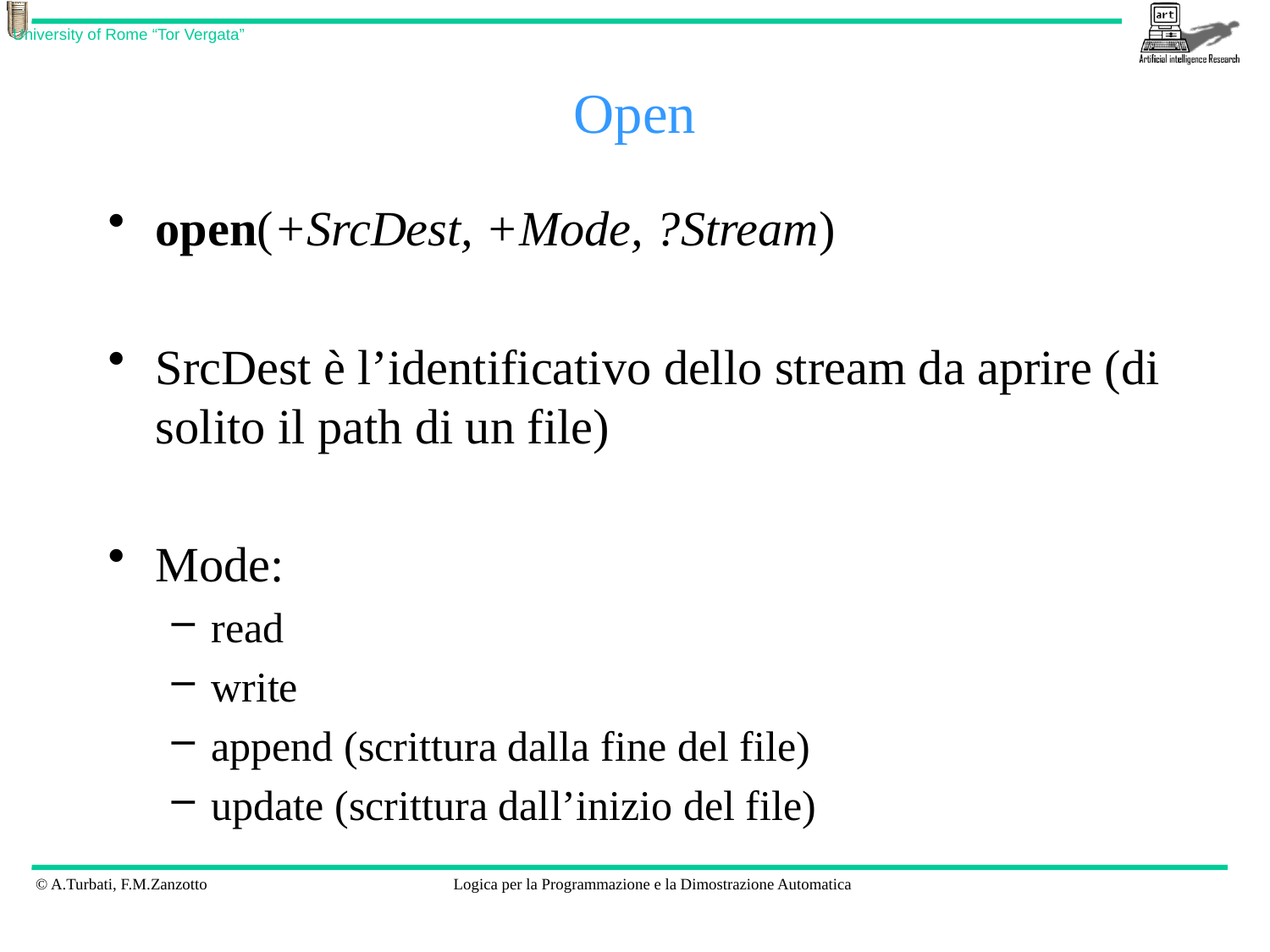

# Open
open(+SrcDest, +Mode, ?Stream)

SrcDest è l’identificativo dello stream da aprire (di solito il path di un file)

Mode:
read
write
append (scrittura dalla fine del file)
update (scrittura dall’inizio del file)